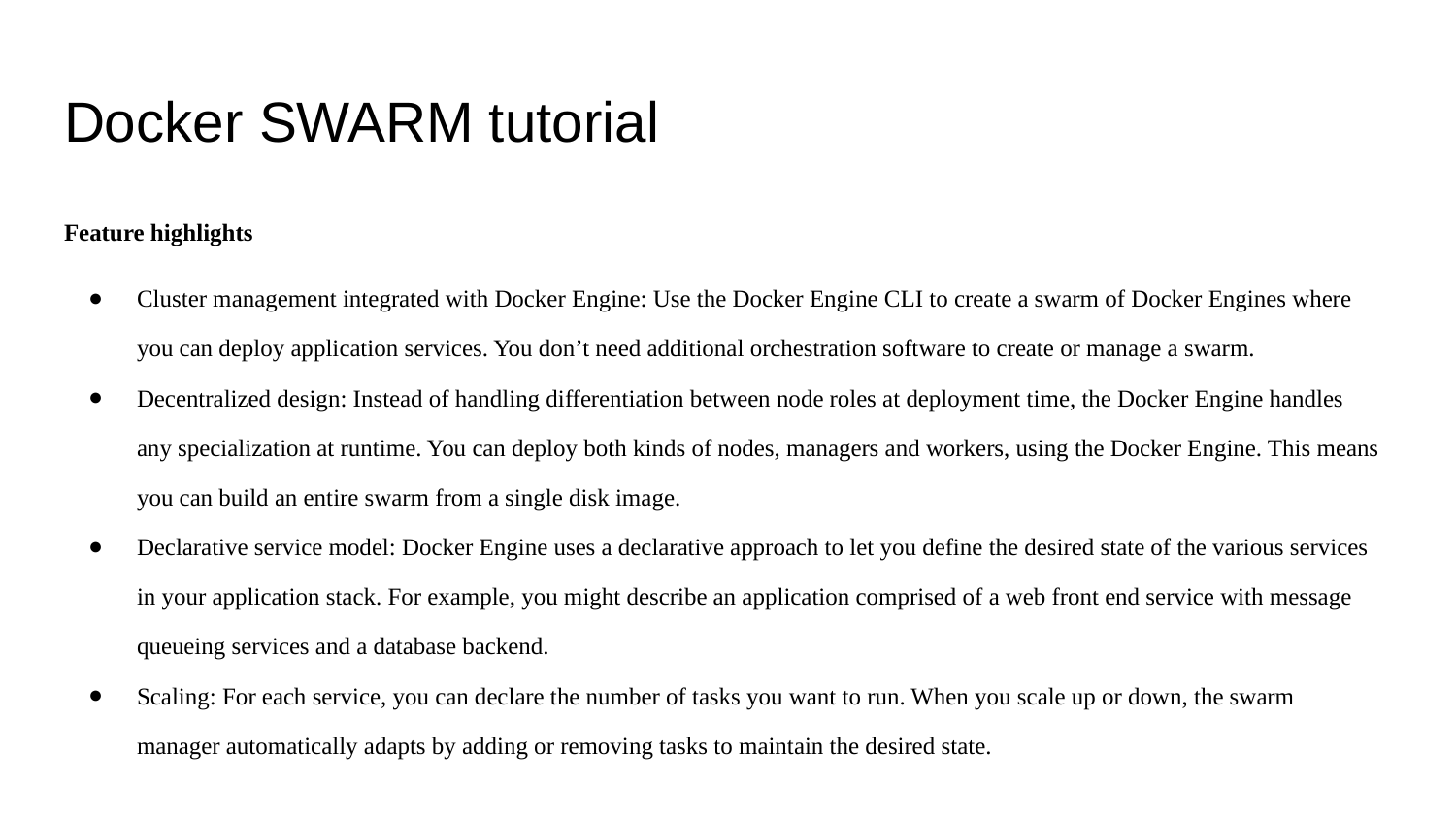

# Docker SWARM tutorial
Feature highlights
Cluster management integrated with Docker Engine: Use the Docker Engine CLI to create a swarm of Docker Engines where you can deploy application services. You don’t need additional orchestration software to create or manage a swarm.
Decentralized design: Instead of handling differentiation between node roles at deployment time, the Docker Engine handles any specialization at runtime. You can deploy both kinds of nodes, managers and workers, using the Docker Engine. This means you can build an entire swarm from a single disk image.
Declarative service model: Docker Engine uses a declarative approach to let you define the desired state of the various services in your application stack. For example, you might describe an application comprised of a web front end service with message queueing services and a database backend.
Scaling: For each service, you can declare the number of tasks you want to run. When you scale up or down, the swarm manager automatically adapts by adding or removing tasks to maintain the desired state.